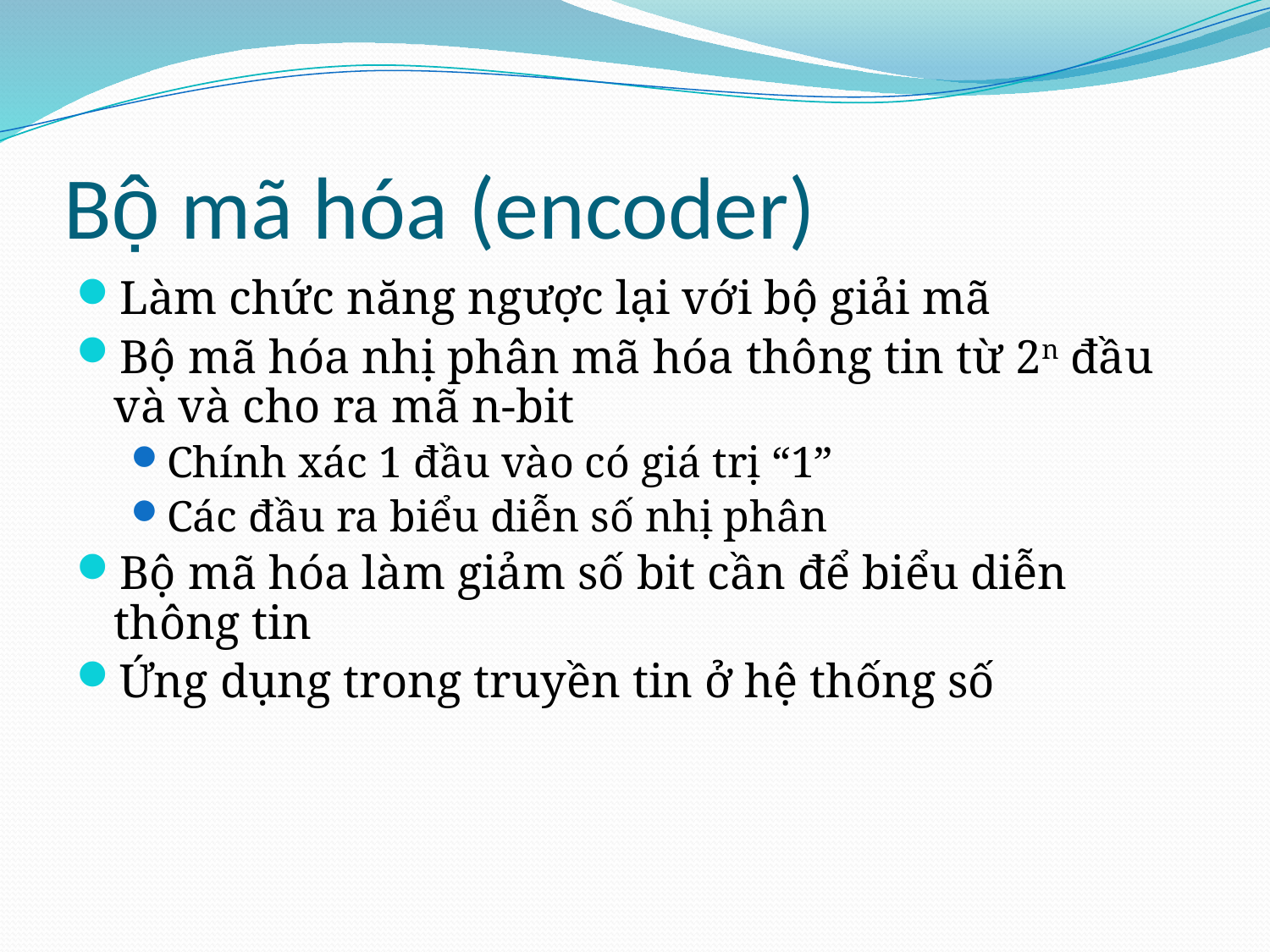

# Bộ mã hóa (encoder)
Làm chức năng ngược lại với bộ giải mã
Bộ mã hóa nhị phân mã hóa thông tin từ 2n đầu và và cho ra mã n-bit
Chính xác 1 đầu vào có giá trị “1”
Các đầu ra biểu diễn số nhị phân
Bộ mã hóa làm giảm số bit cần để biểu diễn thông tin
Ứng dụng trong truyền tin ở hệ thống số